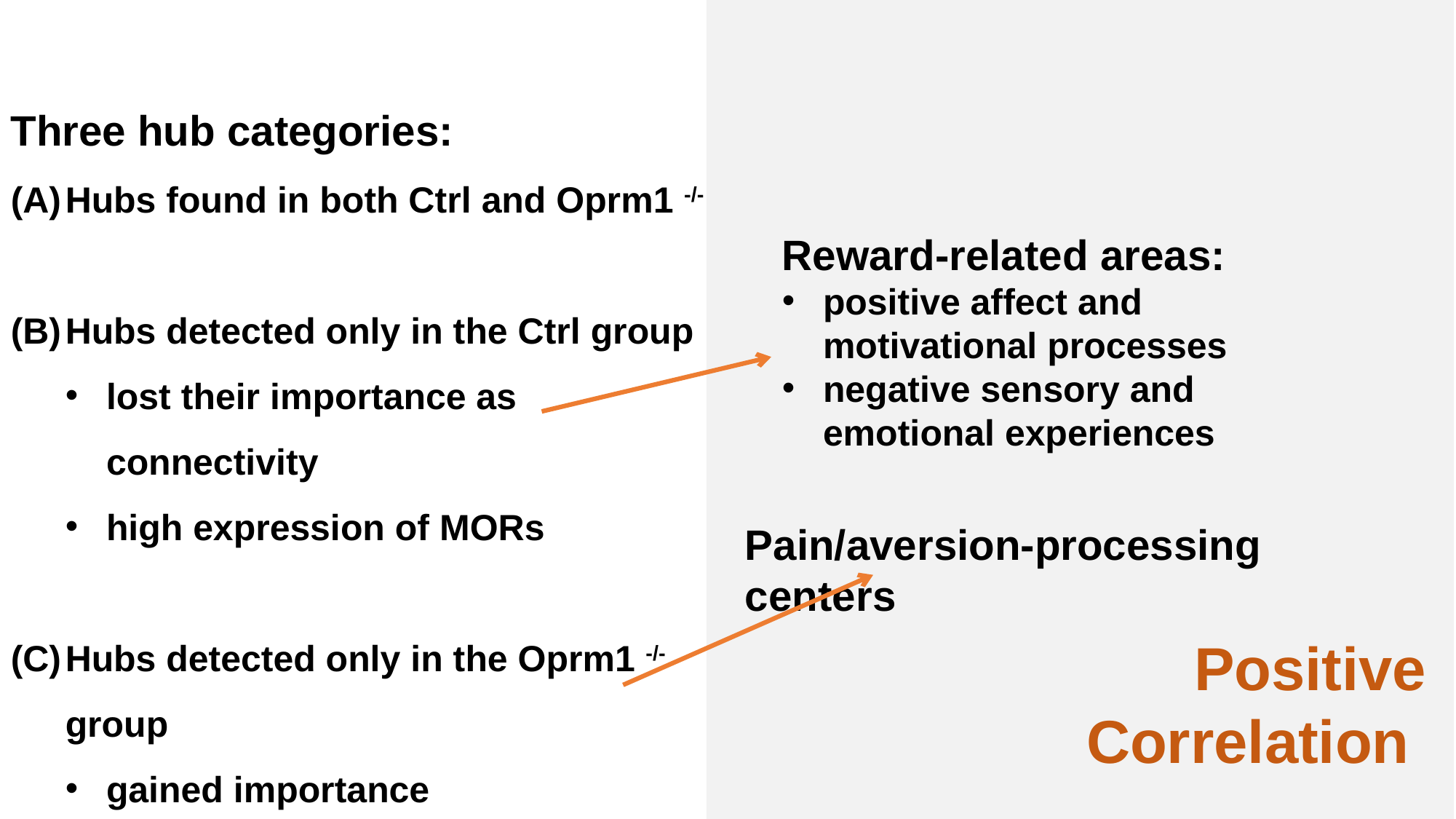

Three hub categories:
Hubs found in both Ctrl and Oprm1 -/-

Hubs detected only in the Ctrl group
lost their importance as connectivity
high expression of MORs

Hubs detected only in the Oprm1 -/-  group
gained importance
pain/aversion processing areas
Reward-related areas:
positive affect and motivational processes
negative sensory and emotional experiences

Pain/aversion-processing centers
Positive Correlation